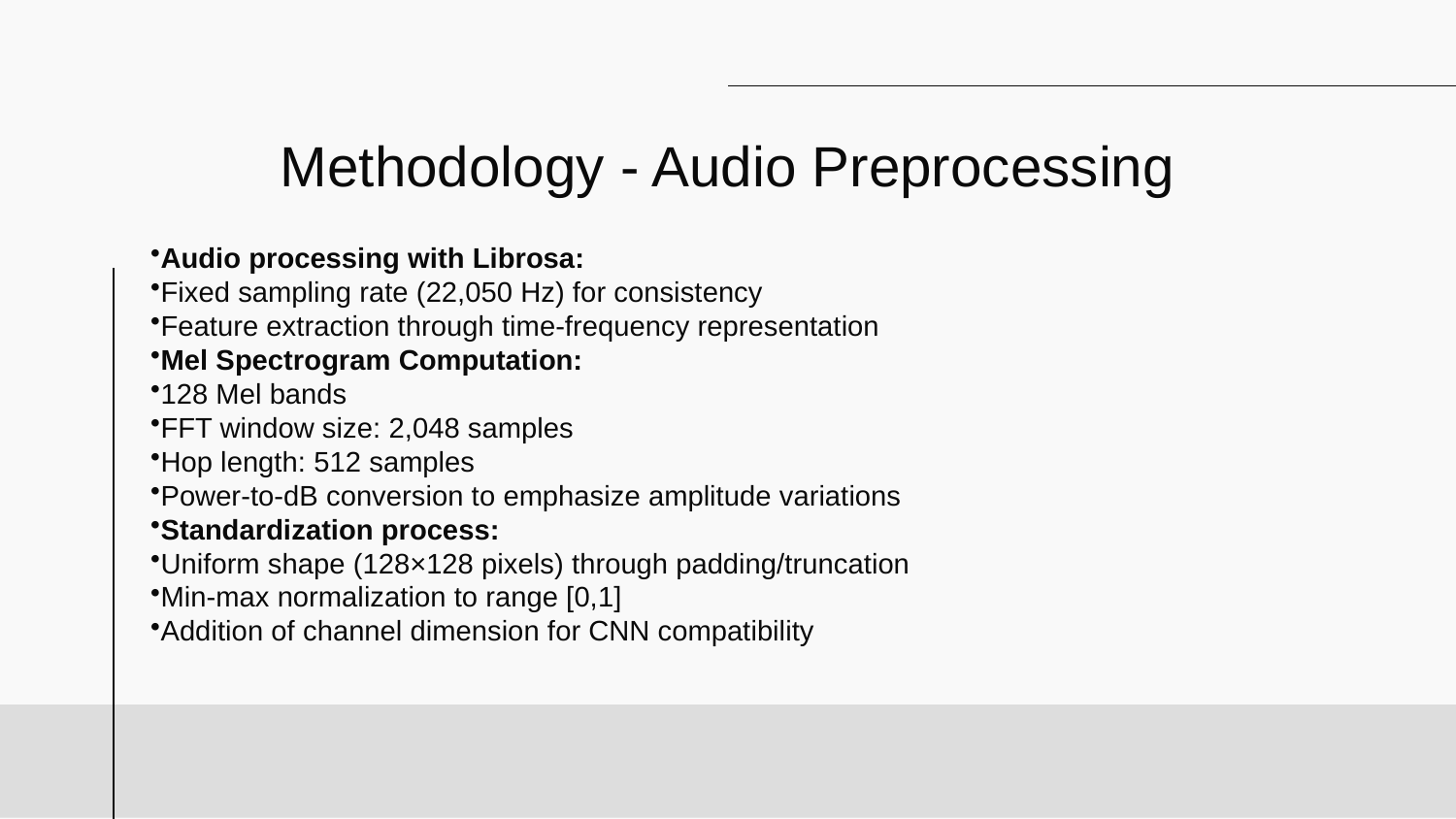

# Methodology - Audio Preprocessing
Audio processing with Librosa:
Fixed sampling rate (22,050 Hz) for consistency
Feature extraction through time-frequency representation
Mel Spectrogram Computation:
128 Mel bands
FFT window size: 2,048 samples
Hop length: 512 samples
Power-to-dB conversion to emphasize amplitude variations
Standardization process:
Uniform shape (128×128 pixels) through padding/truncation
Min-max normalization to range [0,1]
Addition of channel dimension for CNN compatibility